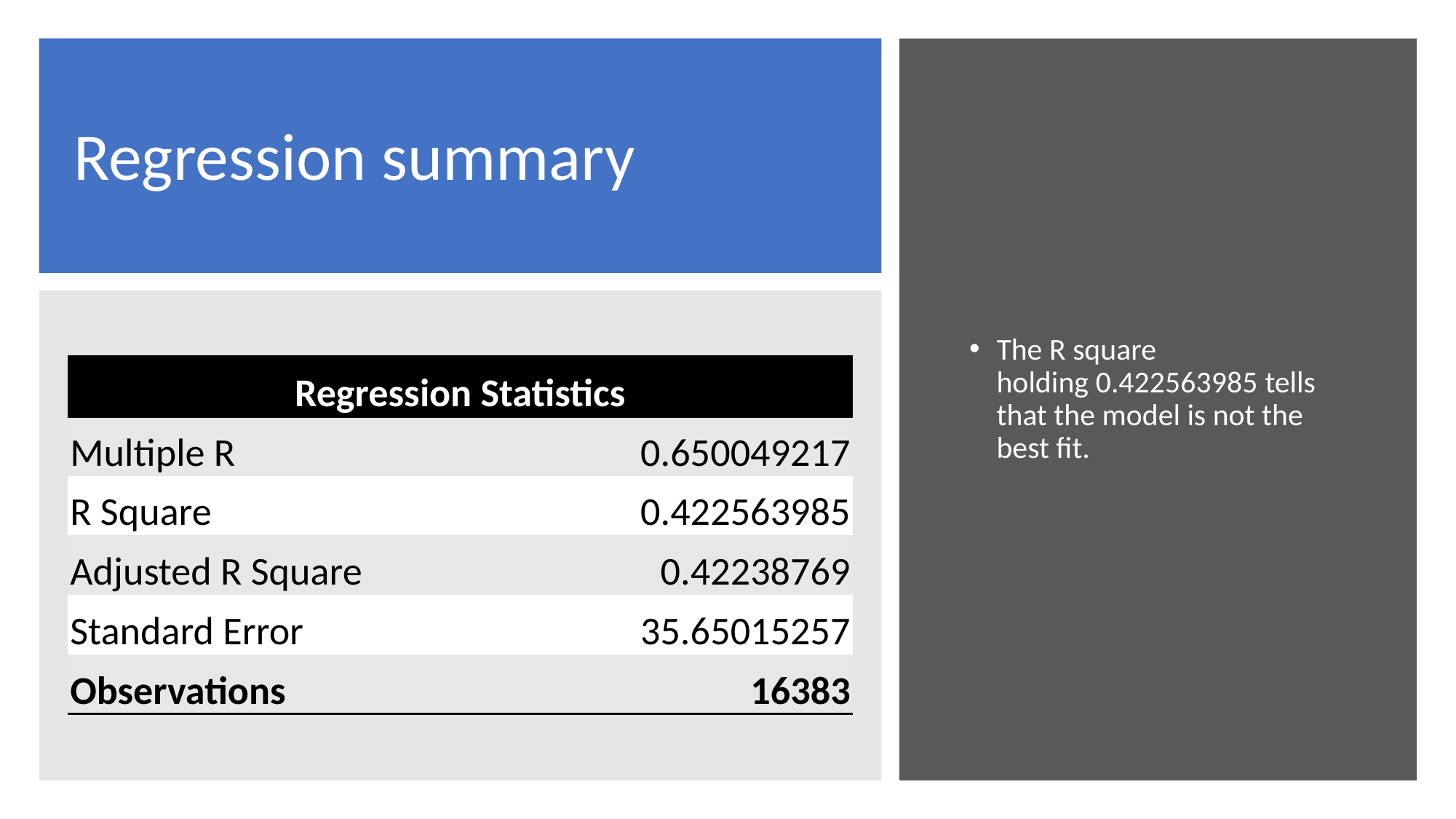

# Regression summary
The R square holding 0.422563985 tells that the model is not the best fit.

| Regression Statistics |  |
| --- | --- |
| Multiple R | 0.650049217 |
| R Square | 0.422563985 |
| Adjusted R Square | 0.42238769 |
| Standard Error | 35.65015257 |
| Observations | 16383 |